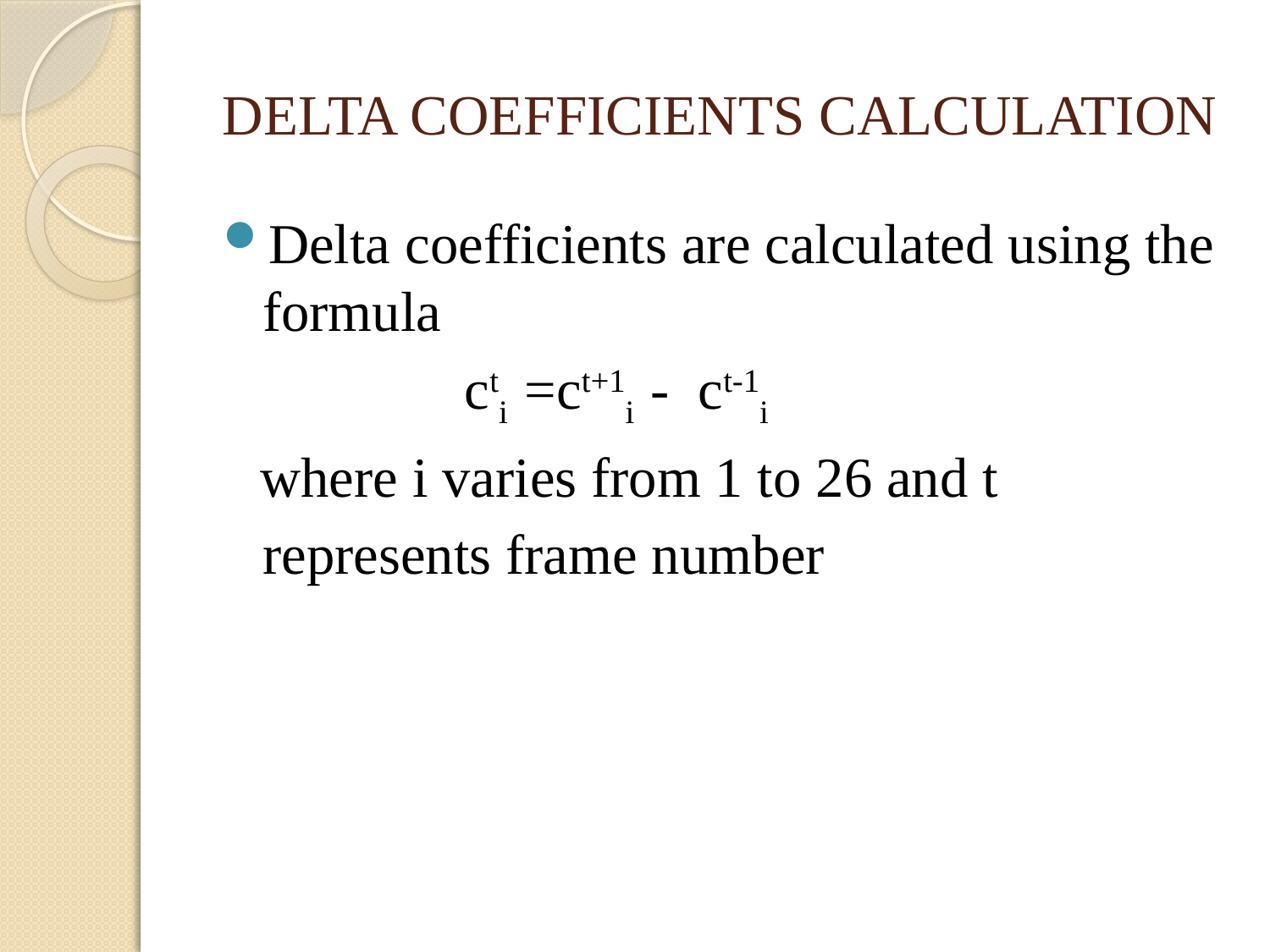

# DELTA COEFFICIENTS CALCULATION
Delta coefficients are calculated using the formula
                 cti  =ct+1i  -  ct-1i
   where i varies from 1 to 26 and t represents frame number